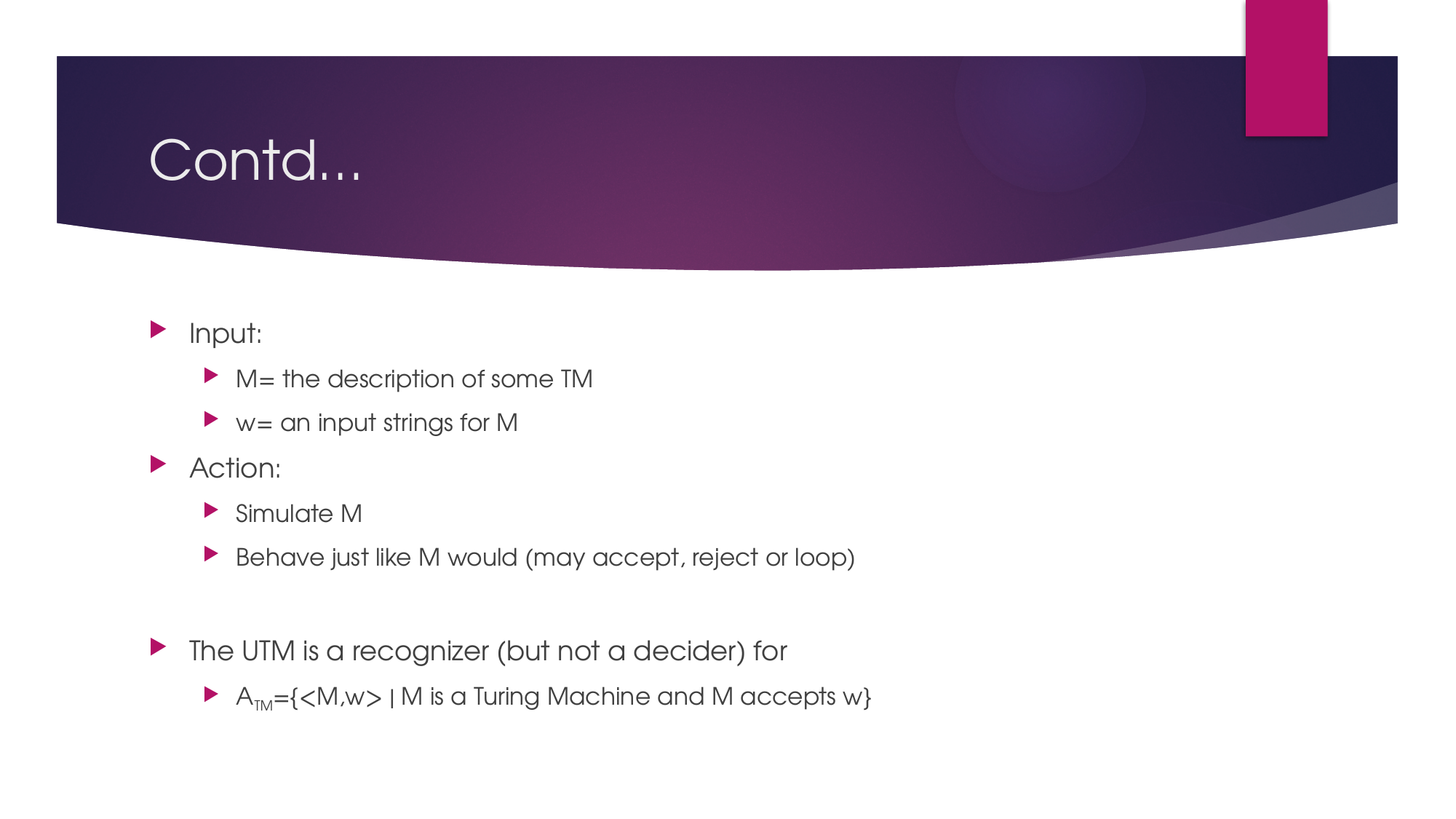

# Contd…
Input:
M= the description of some TM
w= an input strings for M
Action:
Simulate M
Behave just like M would (may accept, reject or loop)

The UTM is a recognizer (but not a decider) for
ATM={<M,w> | M is a Turing Machine and M accepts w}